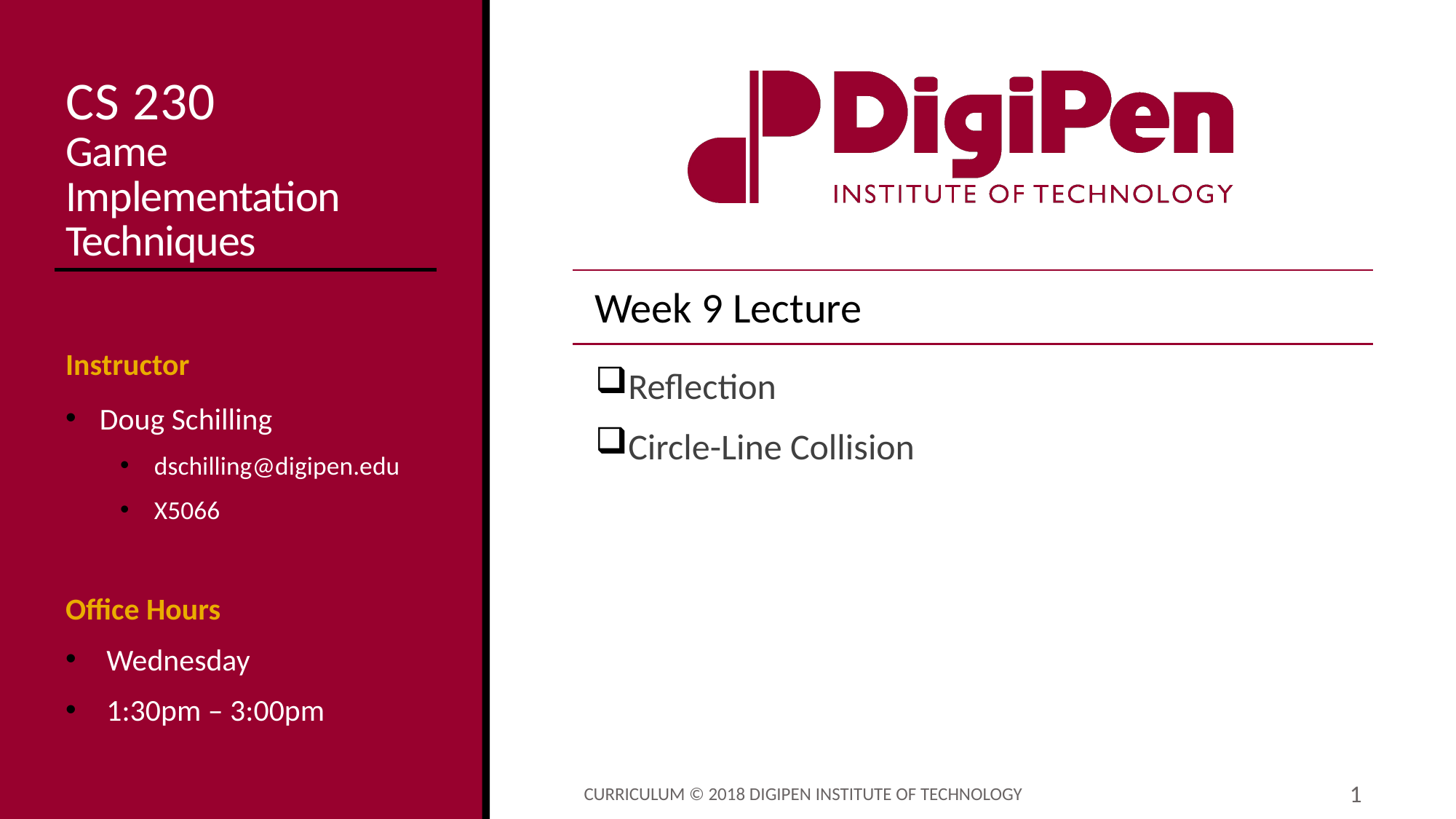

# CS 230 Game Implementation Techniques
Week 9 Lecture
Instructor
Doug Schilling
dschilling@digipen.edu
X5066

Office Hours
Wednesday
1:30pm – 3:00pm
Reflection
Circle-Line Collision
Curriculum © 2018 DigiPen Institute of Technology
1